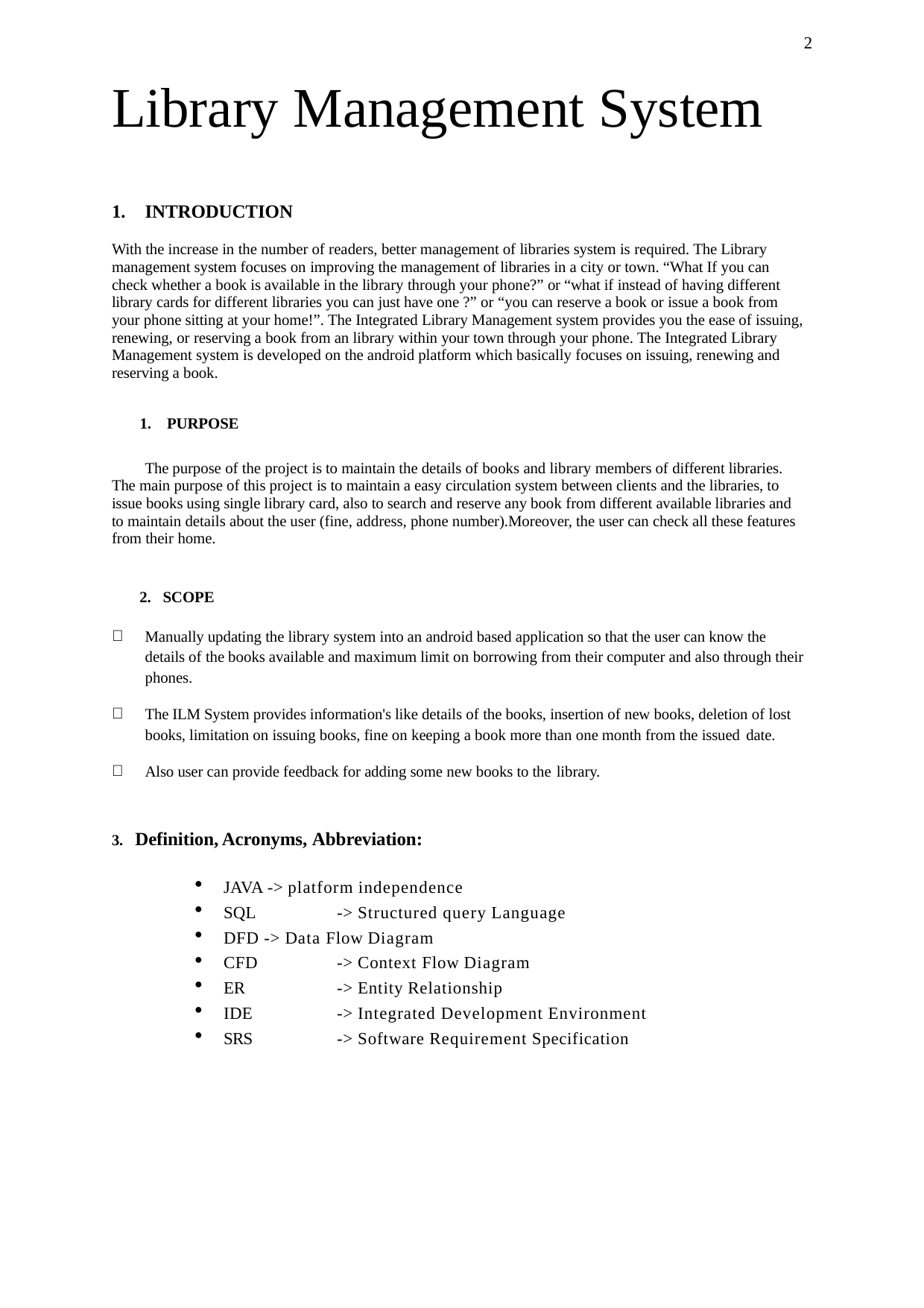

2
# Library Management System
INTRODUCTION

With the increase in the number of readers, better management of libraries system is required. The Library  management system focuses on improving the management of libraries in a city or town. “What If you can  check whether a book is available in the library through your phone?” or “what if instead of having different  library cards for different libraries you can just have one ?” or “you can reserve a book or issue a book from  your phone sitting at your home!”. The Integrated Library Management system provides you the ease of issuing,  renewing, or reserving a book from an library within your town through your phone. The Integrated Library  Management system is developed on the android platform which basically focuses on issuing, renewing and  reserving a book.

PURPOSE

The purpose of the project is to maintain the details of books and library members of different libraries.  The main purpose of this project is to maintain a easy circulation system between clients and the libraries, to  issue books using single library card, also to search and reserve any book from different available libraries and  to maintain details about the user (fine, address, phone number).Moreover, the user can check all these features  from their home.

SCOPE

Manually updating the library system into an android based application so that the user can know the  details of the books available and maximum limit on borrowing from their computer and also through their  phones.

The ILM System provides information's like details of the books, insertion of new books, deletion of lost  books, limitation on issuing books, fine on keeping a book more than one month from the issued date.

Also user can provide feedback for adding some new books to the library.

Definition, Acronyms, Abbreviation:

JAVA -> platform independence
SQL	-> Structured query Language
DFD -> Data Flow Diagram
CFD	-> Context Flow Diagram
ER	-> Entity Relationship
IDE	-> Integrated Development Environment
SRS	-> Software Requirement Specification